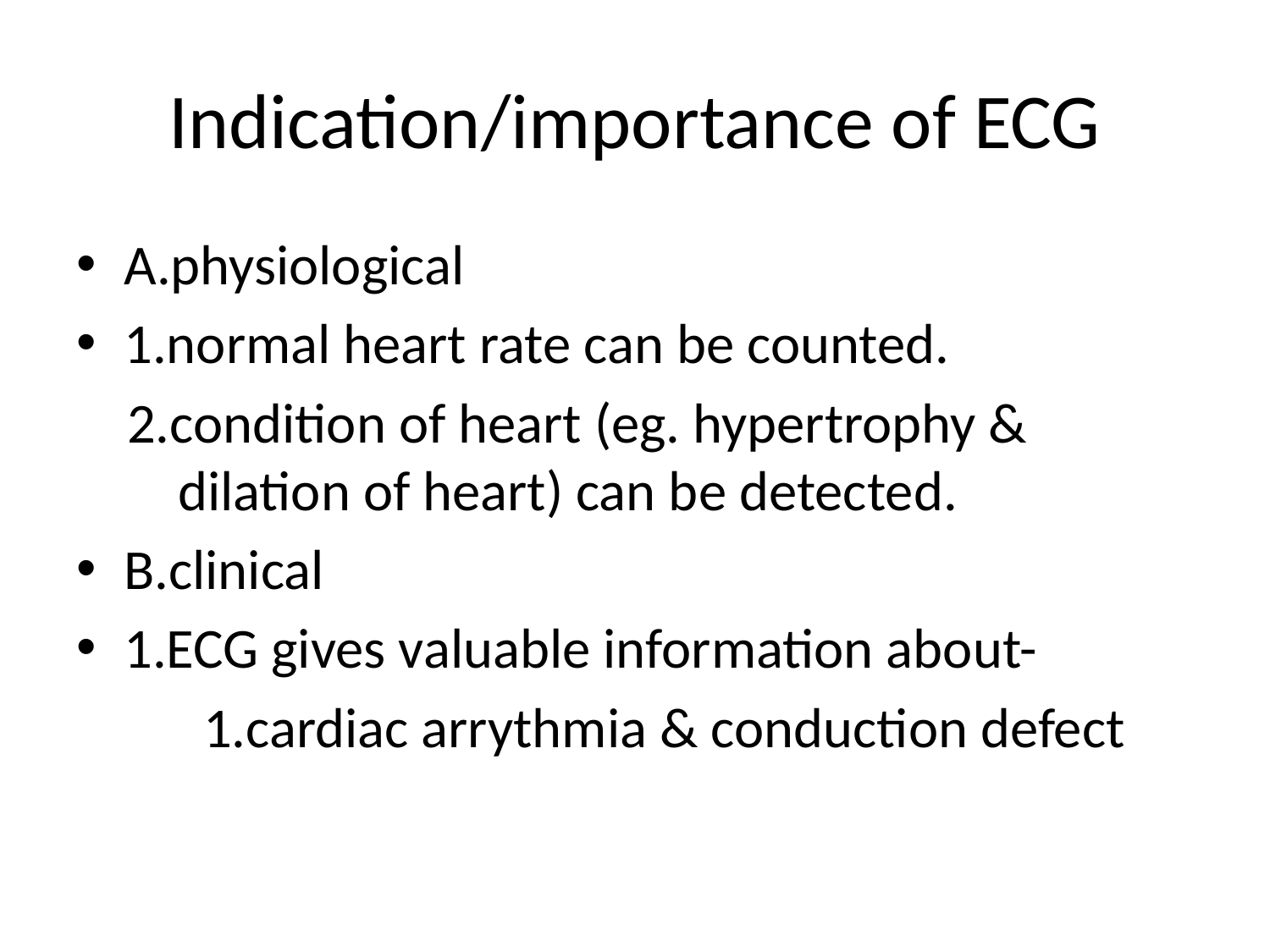

# Indication/importance of ECG
A.physiological
1.normal heart rate can be counted.
    2.condition of heart (eg. hypertrophy &                      dilation of heart) can be detected.
B.clinical
1.ECG gives valuable information about-
 	1.cardiac arrythmia & conduction defect